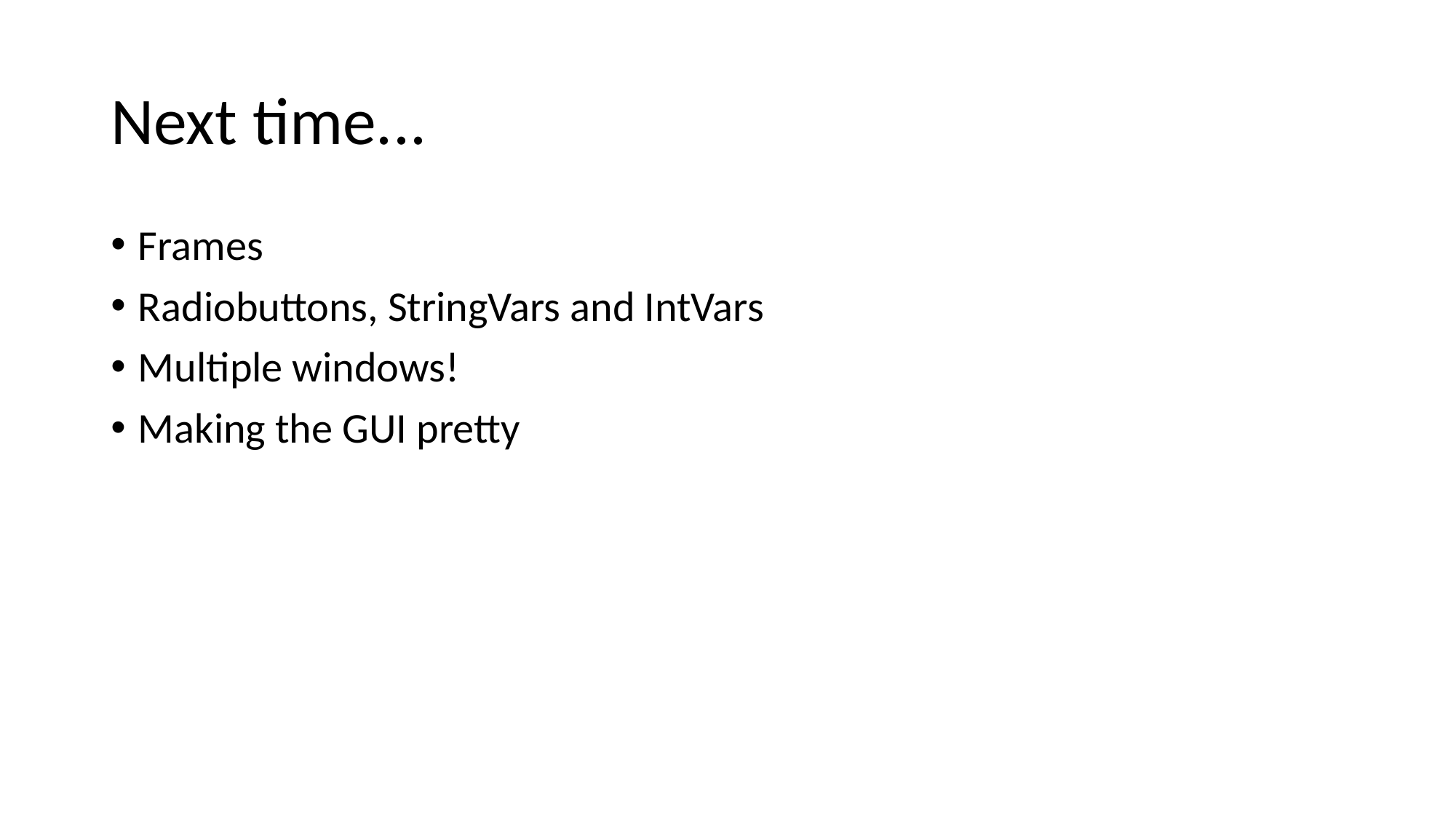

# Next time...
Frames
Radiobuttons, StringVars and IntVars
Multiple windows!
Making the GUI pretty